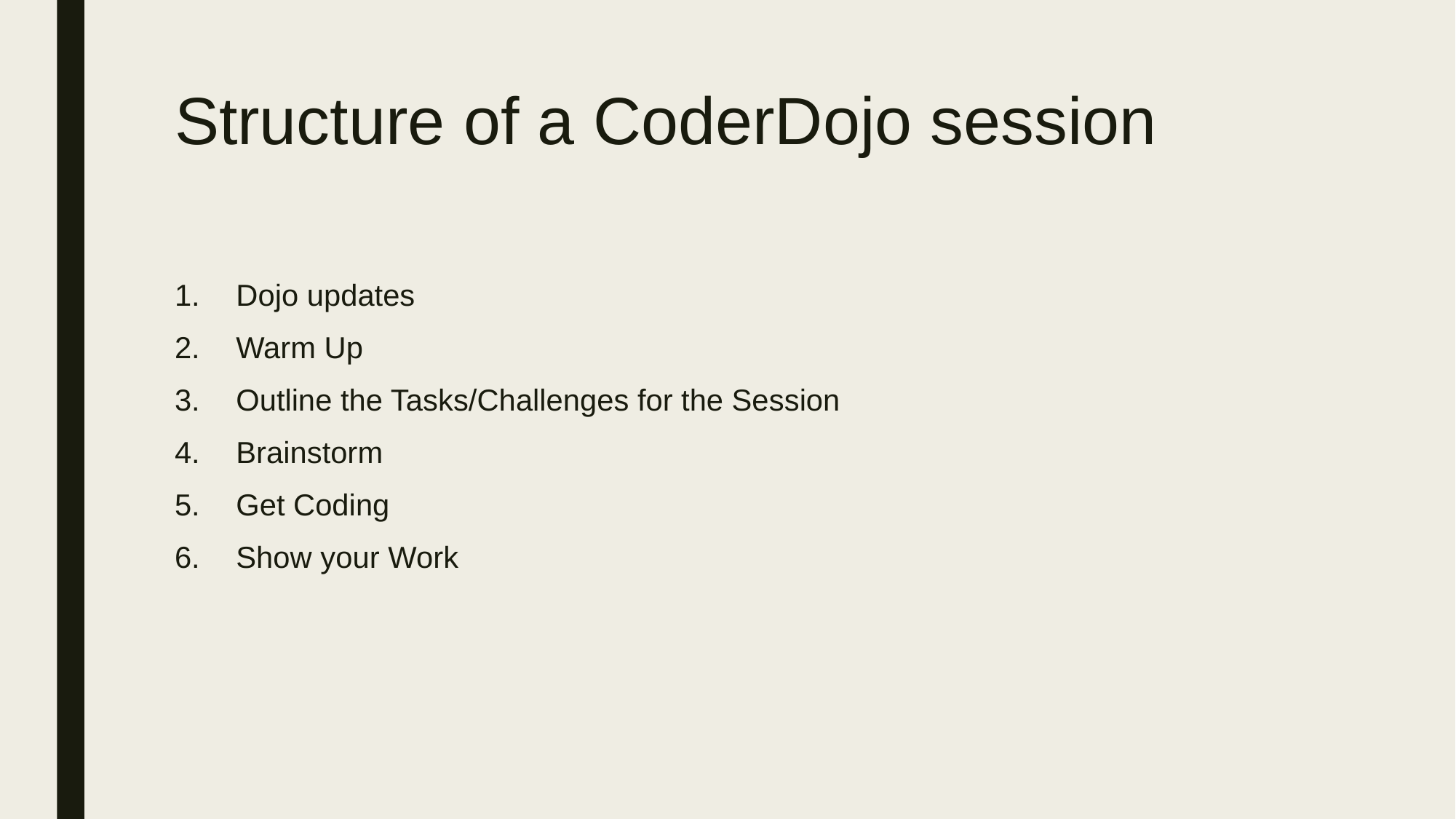

# Structure of a CoderDojo session
Dojo updates
Warm Up
Outline the Tasks/Challenges for the Session
Brainstorm
Get Coding
Show your Work